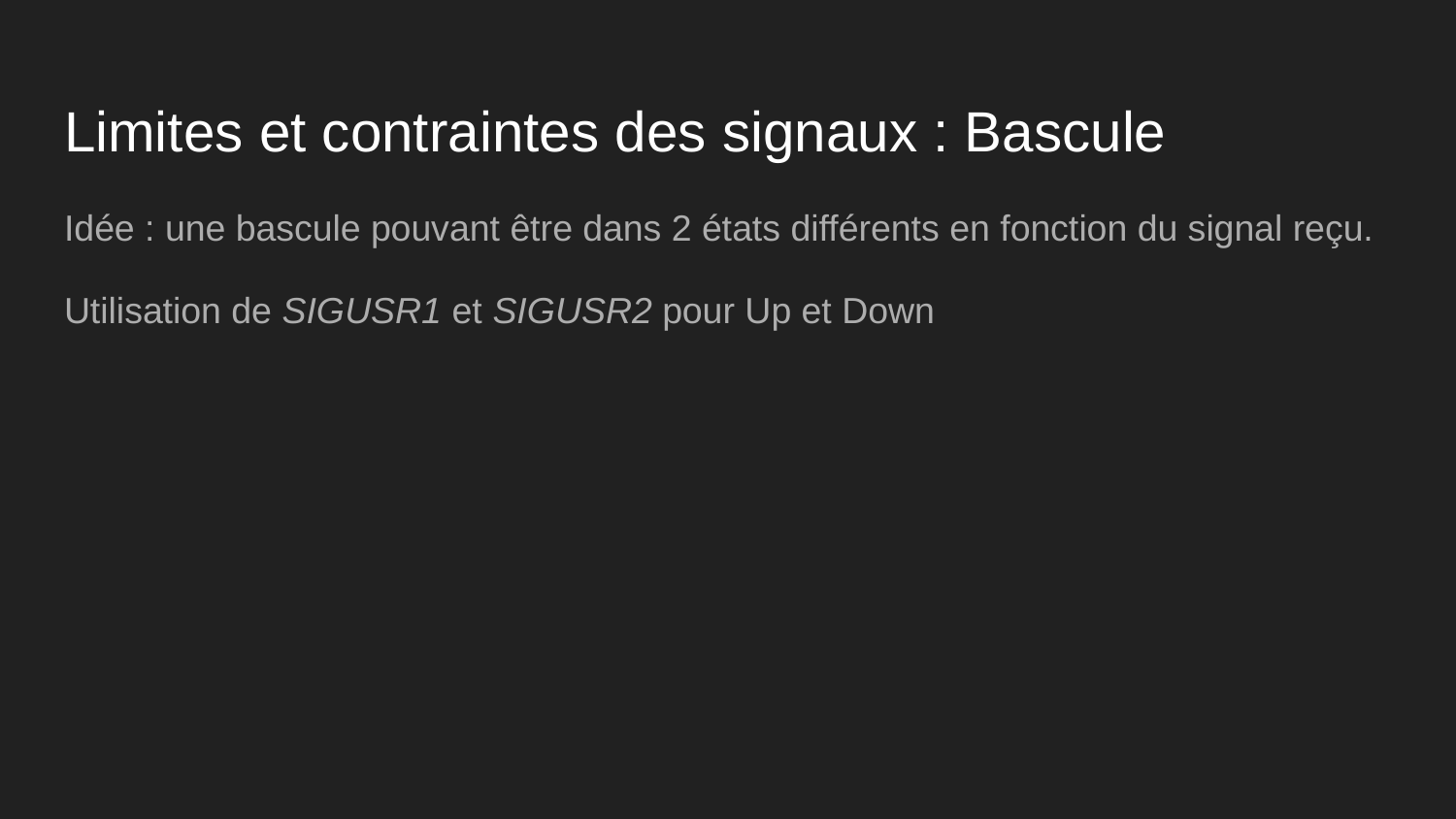

# Limites et contraintes des signaux : Bascule
Idée : une bascule pouvant être dans 2 états différents en fonction du signal reçu.
Utilisation de SIGUSR1 et SIGUSR2 pour Up et Down